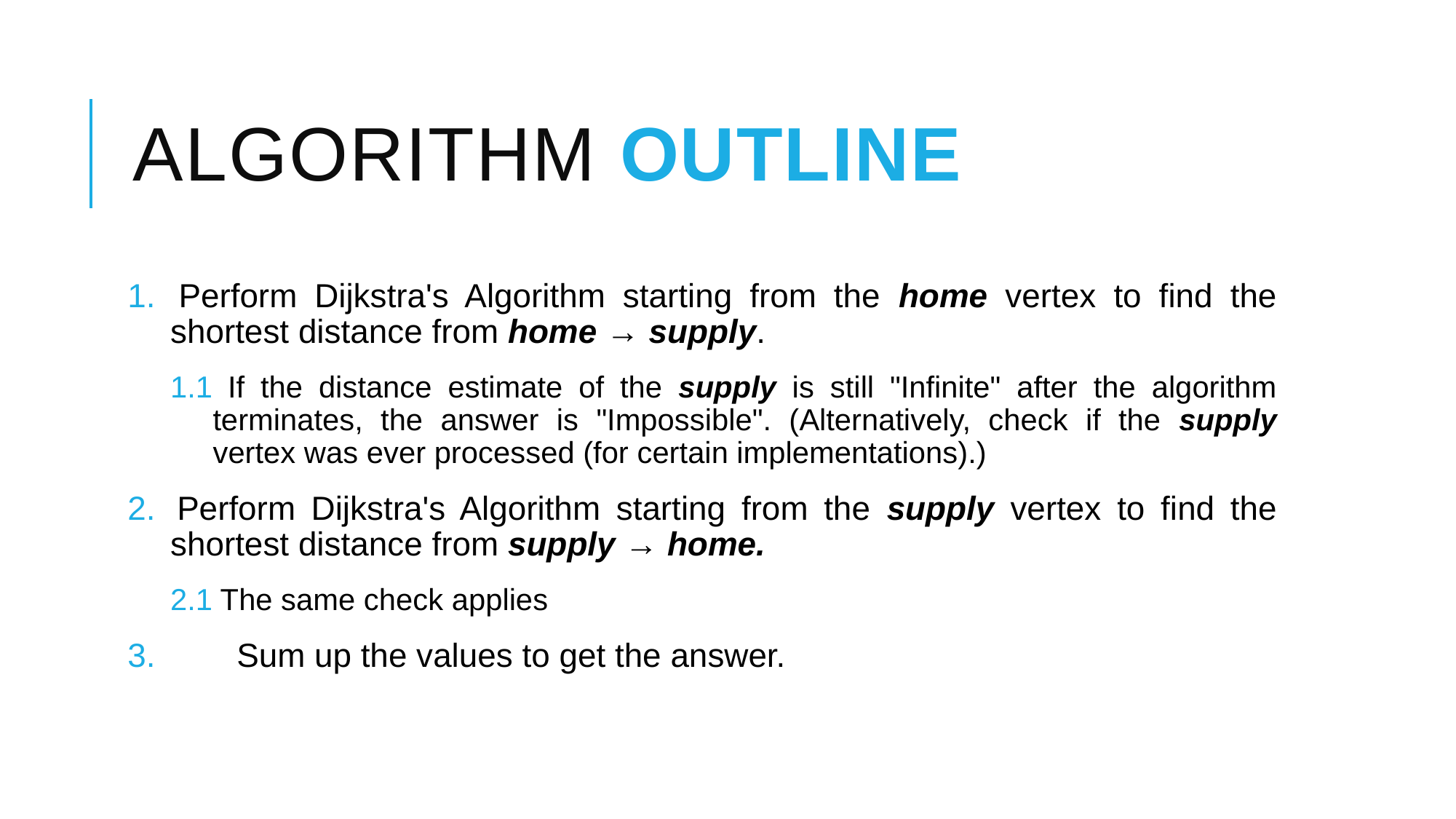

# Algorithm outline
1. 	Perform Dijkstra's Algorithm starting from the home vertex to find the shortest distance from home → supply.
1.1 If the distance estimate of the supply is still "Infinite" after the algorithm terminates, the answer is "Impossible". (Alternatively, check if the supply vertex was ever processed (for certain implementations).)
2. 	Perform Dijkstra's Algorithm starting from the supply vertex to find the shortest distance from supply → home.
2.1 The same check applies
3.	Sum up the values to get the answer.